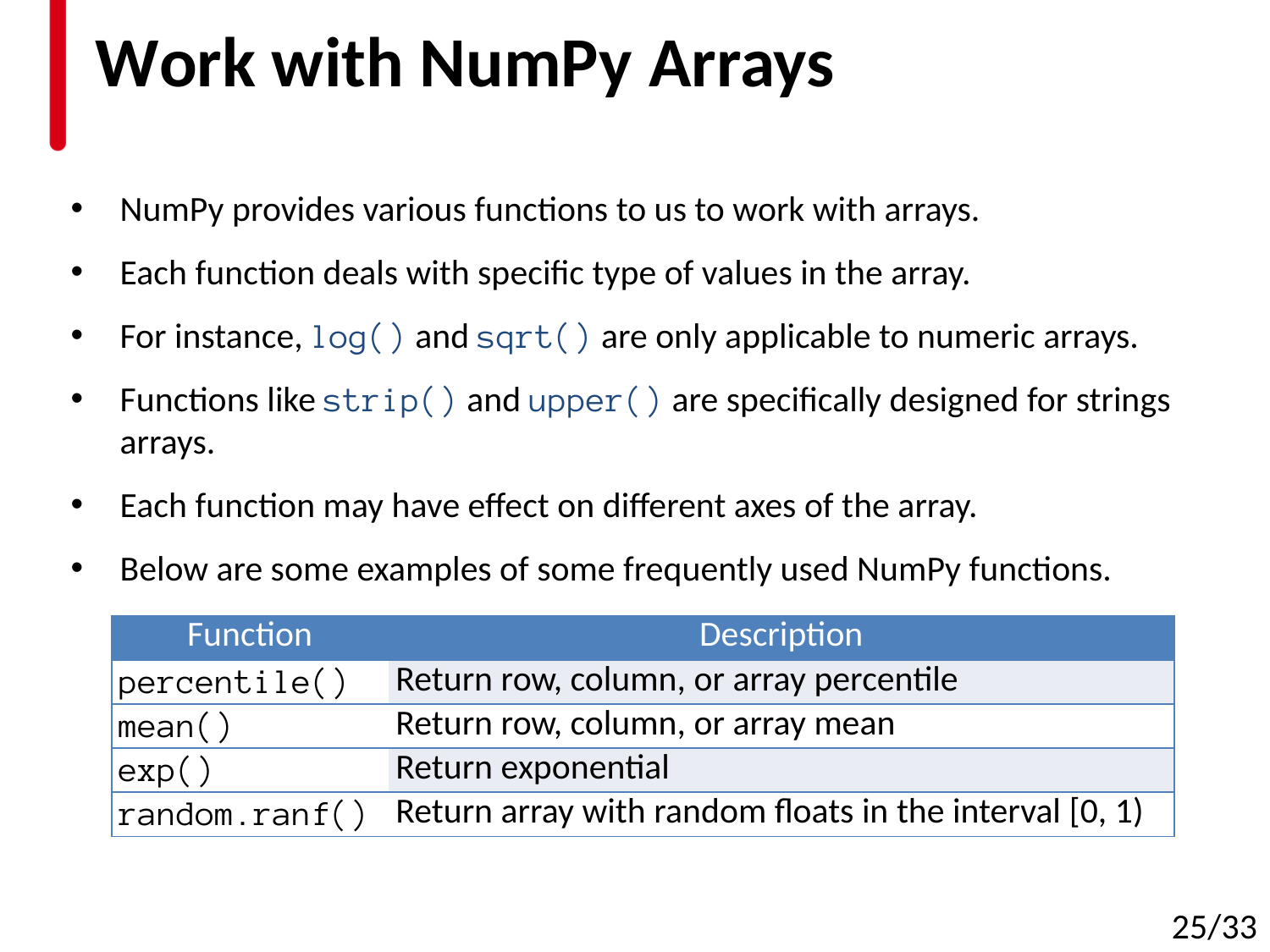

# Work with NumPy Arrays
NumPy provides various functions to us to work with arrays.
Each function deals with specific type of values in the array.
For instance, log() and sqrt() are only applicable to numeric arrays.
Functions like strip() and upper() are specifically designed for strings arrays.
Each function may have effect on different axes of the array.
Below are some examples of some frequently used NumPy functions.

| Function | Description |
| --- | --- |
| percentile() | Return row, column, or array percentile |
| mean() | Return row, column, or array mean |
| exp() | Return exponential |
| random.ranf() | Return array with random floats in the interval [0, 1) |